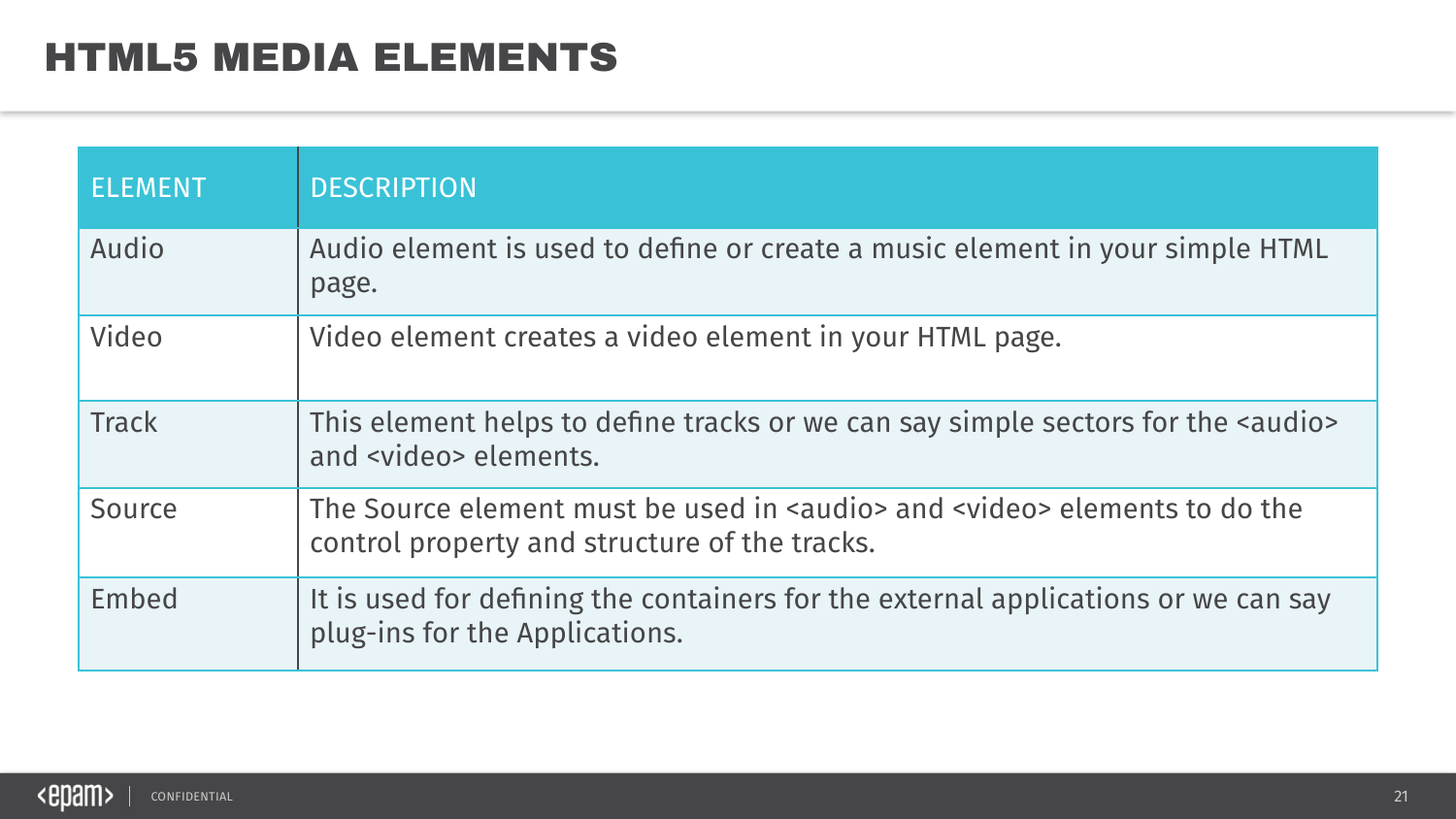

HTML5 MEDIA ELEMENTS
| ELEMENT | DESCRIPTION |
| --- | --- |
| Audio | Audio element is used to define or create a music element in your simple HTML page. |
| Video | Video element creates a video element in your HTML page. |
| Track | This element helps to define tracks or we can say simple sectors for the <audio> and <video> elements. |
| Source | The Source element must be used in <audio> and <video> elements to do the control property and structure of the tracks. |
| Embed | It is used for defining the containers for the external applications or we can say plug-ins for the Applications. |